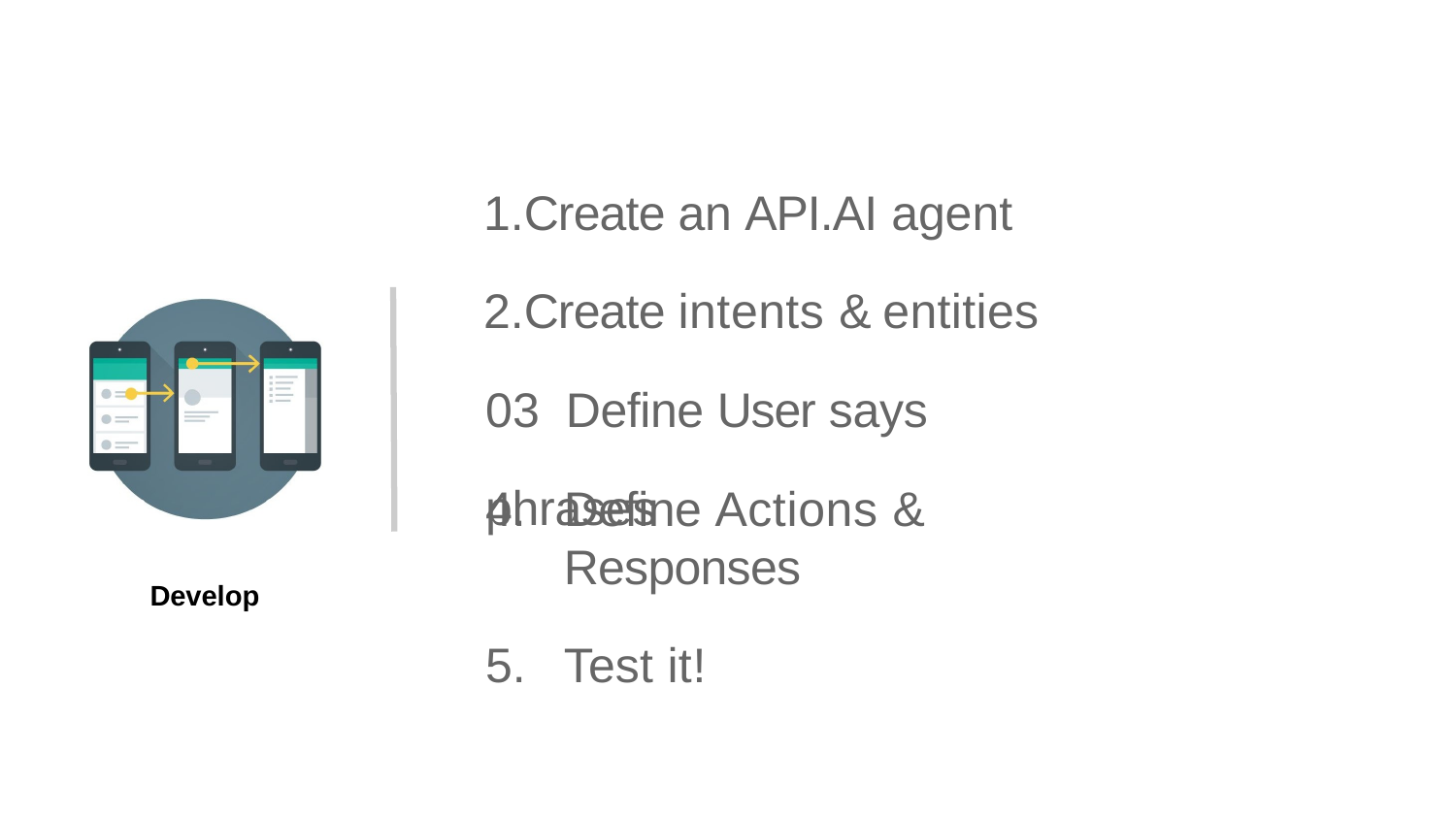

Create an API.AI agent
Create intents & entities  03	Define User says phrases

Define Actions & Responses
Test it!
Develop